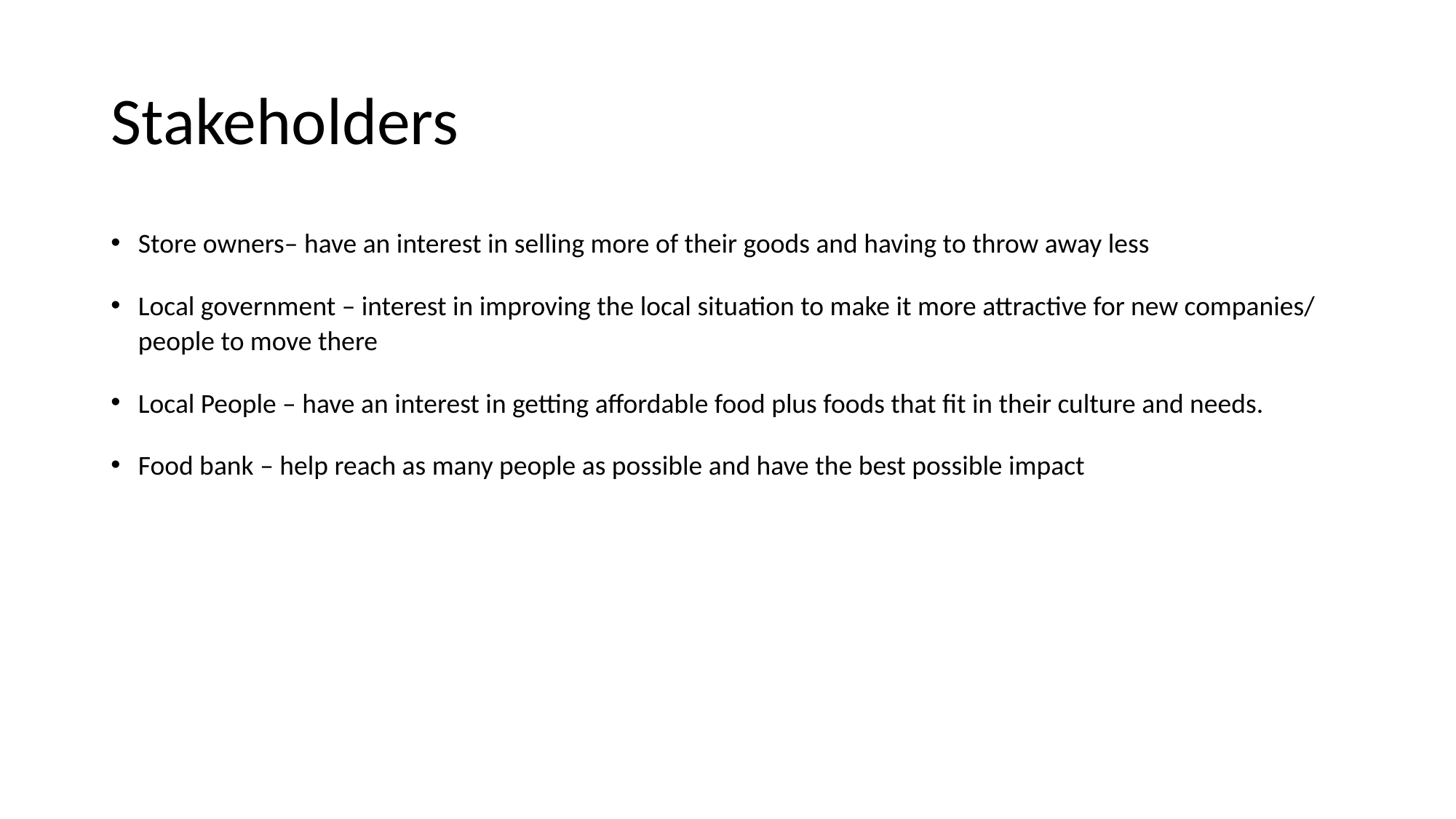

# Stakeholders
Store owners– have an interest in selling more of their goods and having to throw away less
Local government – interest in improving the local situation to make it more attractive for new companies/ people to move there
Local People – have an interest in getting affordable food plus foods that fit in their culture and needs.
Food bank – help reach as many people as possible and have the best possible impact